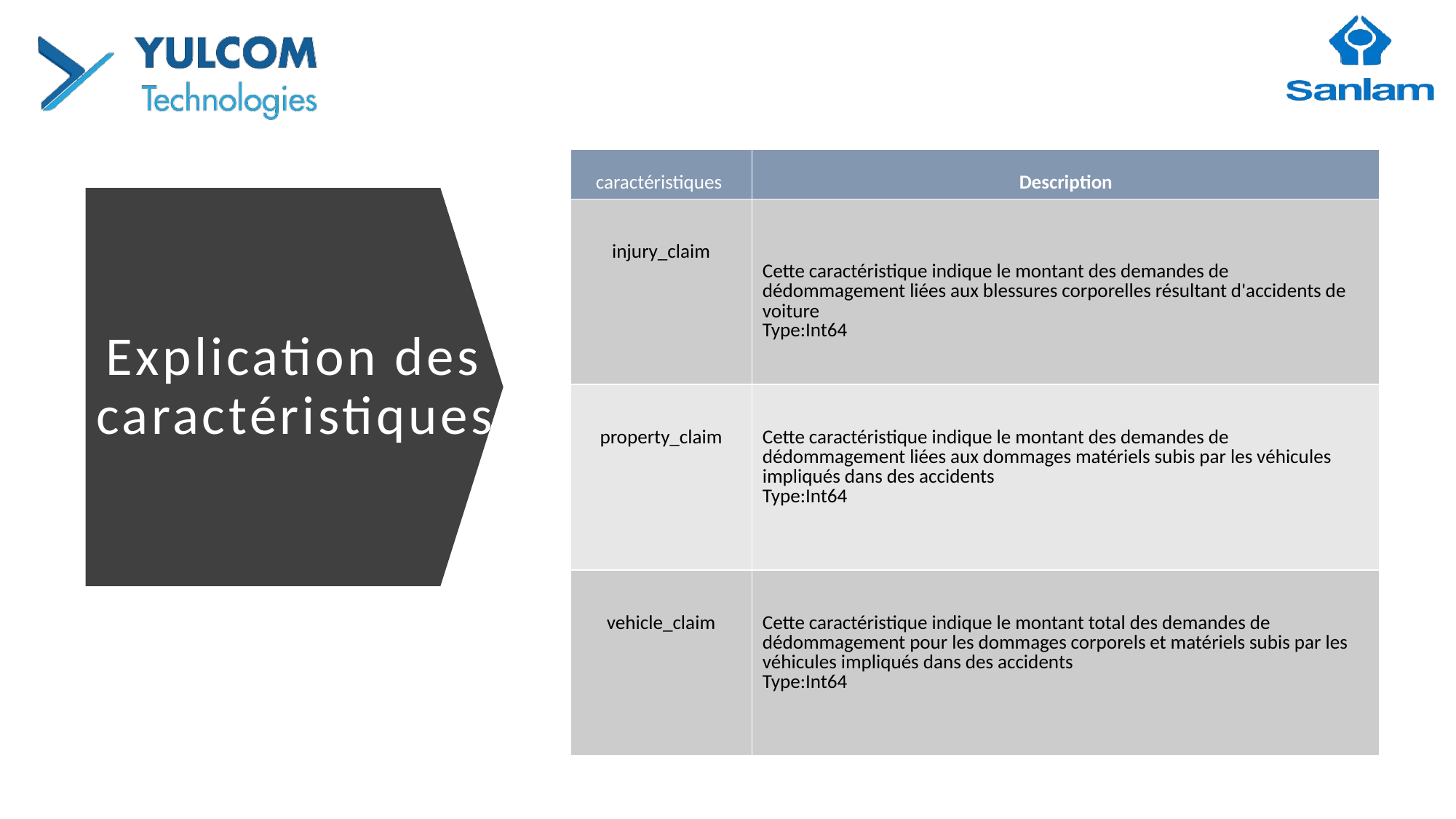

| caractéristiques | Description |
| --- | --- |
| injury\_claim | Cette caractéristique indique le montant des demandes de dédommagement liées aux blessures corporelles résultant d'accidents de voiture Type:Int64 |
| property\_claim | Cette caractéristique indique le montant des demandes de dédommagement liées aux dommages matériels subis par les véhicules impliqués dans des accidents Type:Int64 |
| vehicle\_claim | Cette caractéristique indique le montant total des demandes de dédommagement pour les dommages corporels et matériels subis par les véhicules impliqués dans des accidents Type:Int64 |

Explication des caractéristiques